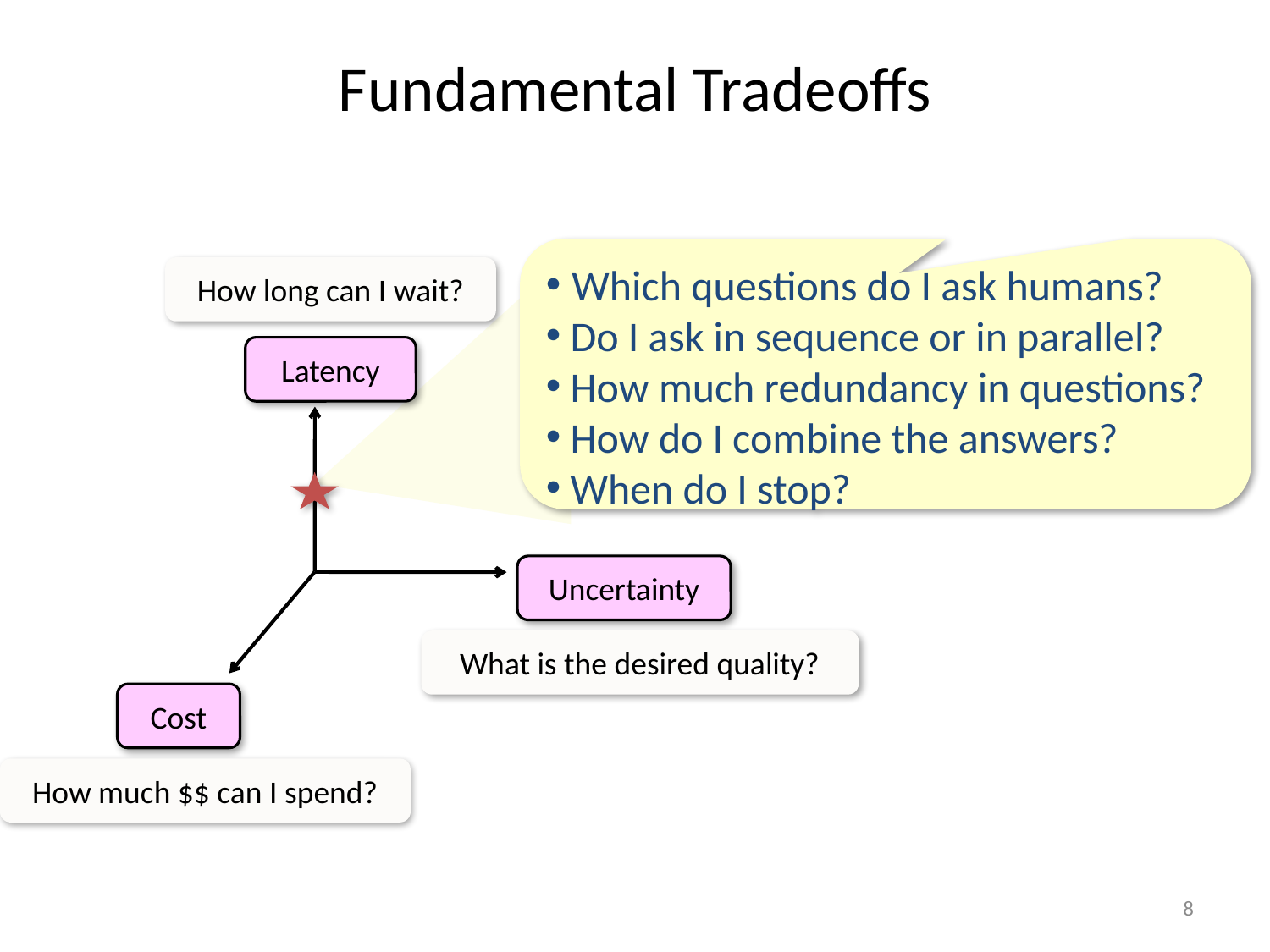

# Fundamental Tradeoffs
 Which questions do I ask humans?
 Do I ask in sequence or in parallel?
 How much redundancy in questions?
 How do I combine the answers?
 When do I stop?

How long can I wait?

Latency

Uncertainty
What is the desired quality?
Cost
How much $$ can I spend?
8